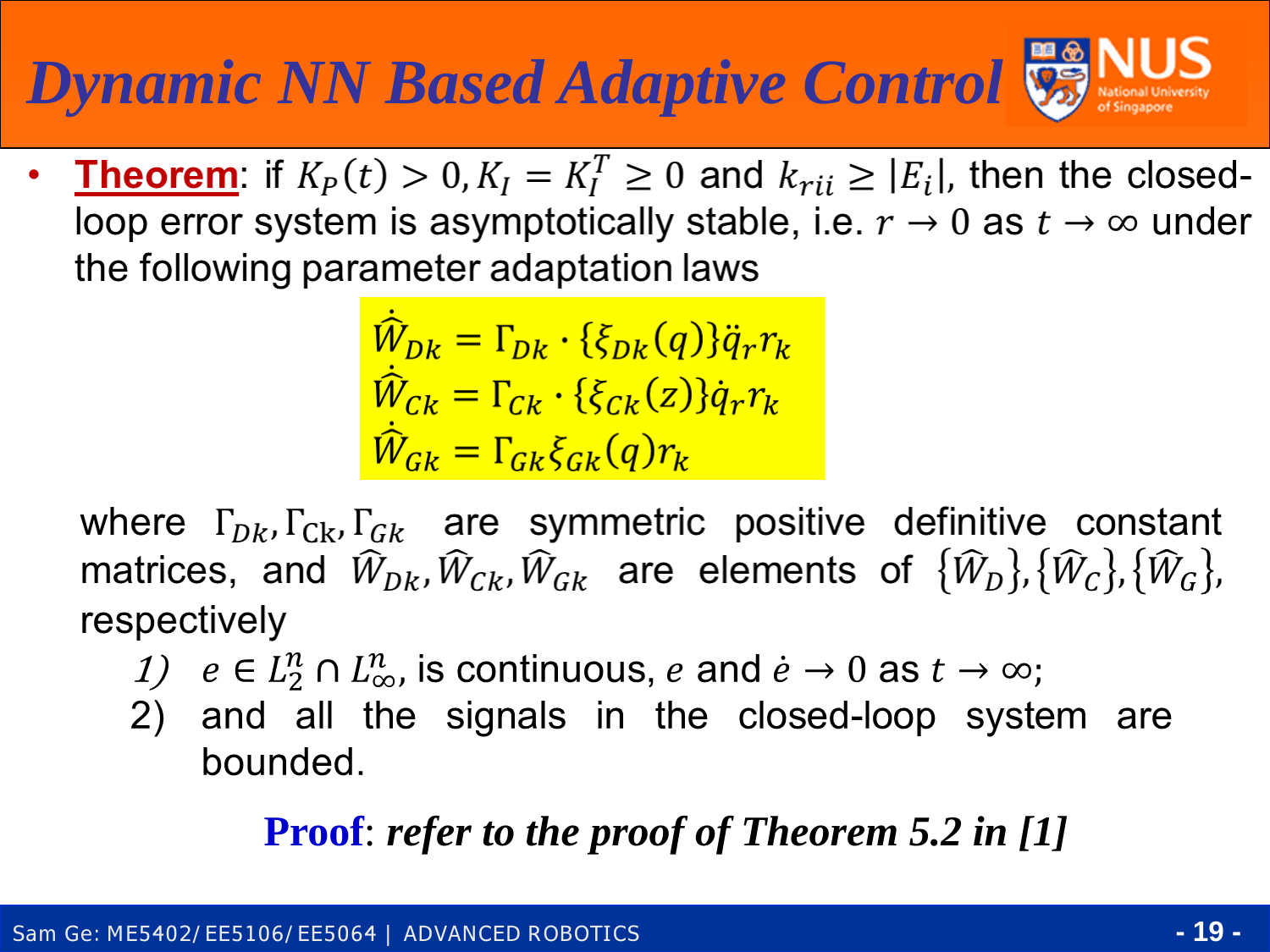

Dynamic NN Based Adaptive Control

Proof: refer to the proof of Theorem 5.2 in [1]
- 19 -